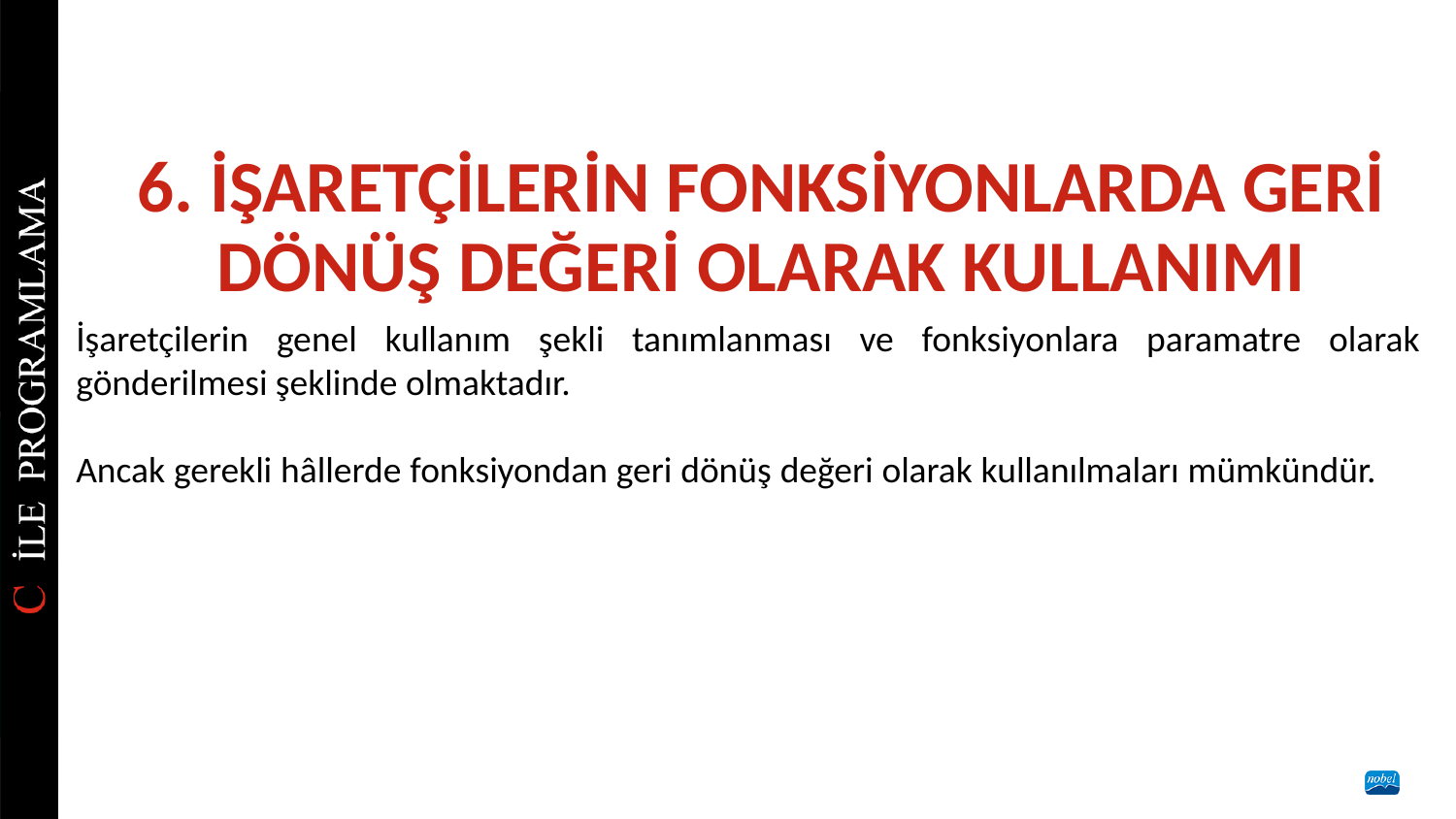

# 6. İŞARETÇİLERİN FONKSİYONLARDA GERİ DÖNÜŞ DEĞERİ OLARAK KULLANIMI
İşaretçilerin genel kullanım şekli tanımlanması ve fonksiyonlara paramatre olarak gönderilmesi şeklinde olmaktadır.

Ancak gerekli hâllerde fonksiyondan geri dönüş değeri olarak kullanılmaları mümkündür.